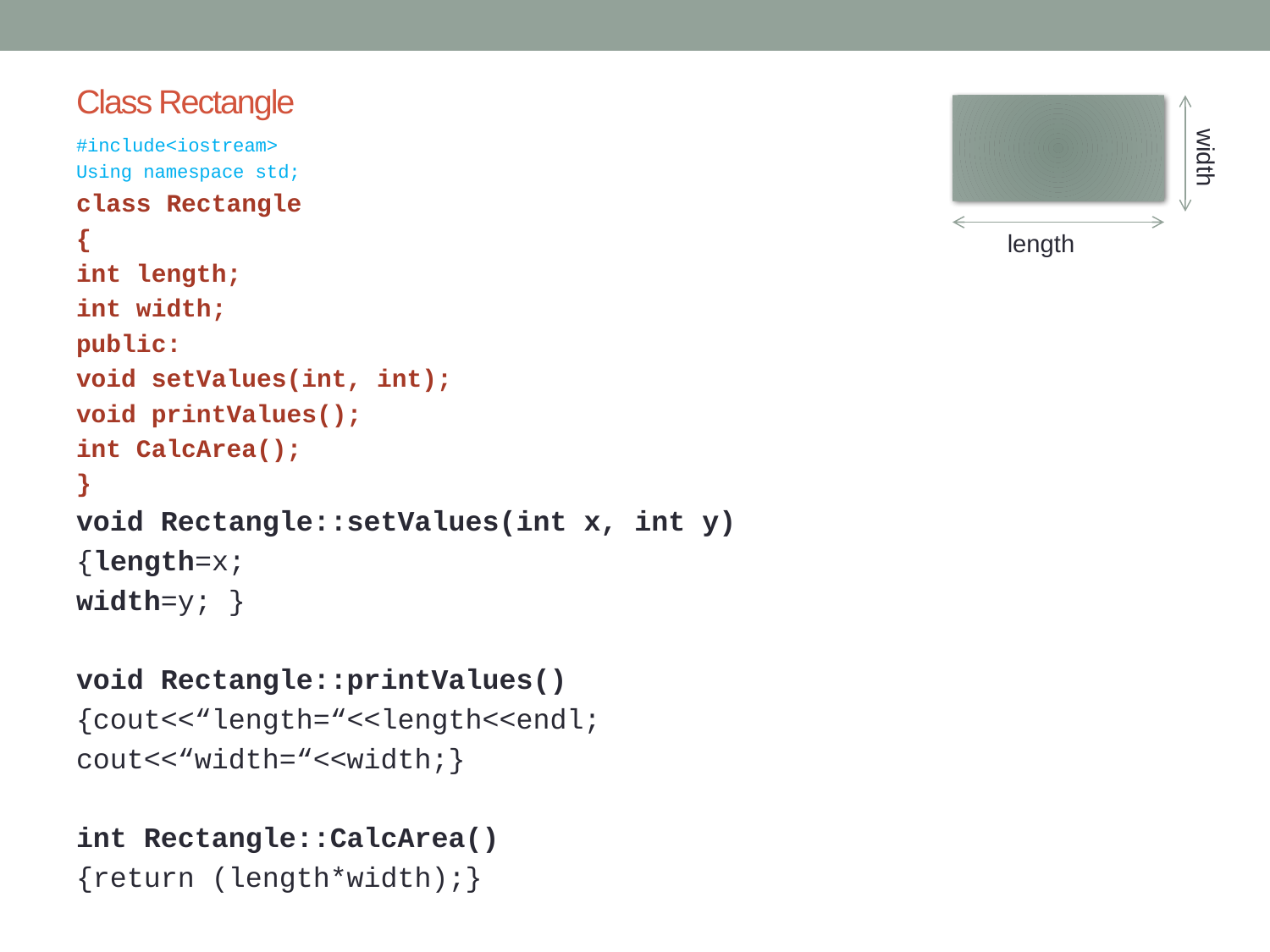

# Class Rectangle

#include<iostream>
Using namespace std;
class Rectangle
{
int length;
int width;
public:
void setValues(int, int);
void printValues();
int CalcArea();
}
void Rectangle::setValues(int x, int y)
{length=x;
width=y; }

void Rectangle::printValues()
{cout<<“length=“<<length<<endl;
cout<<“width=“<<width;}

int Rectangle::CalcArea()
{return (length*width);}

width
length